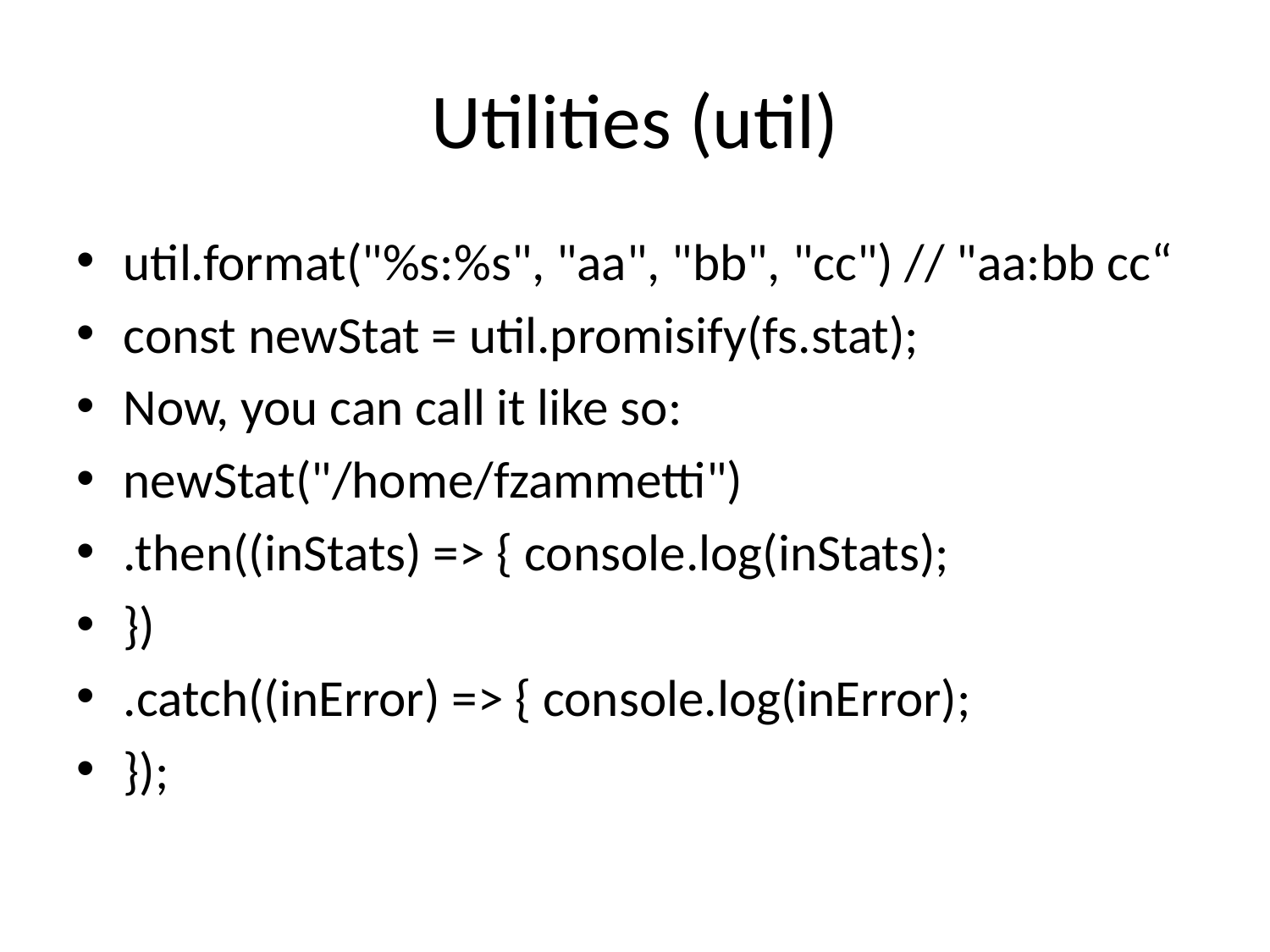

# Utilities (util)
util.format("%s:%s", "aa", "bb", "cc") // "aa:bb cc“
const newStat = util.promisify(fs.stat);
Now, you can call it like so:
newStat("/home/fzammetti")
.then((inStats) => { console.log(inStats);
})
.catch((inError) => { console.log(inError);
});